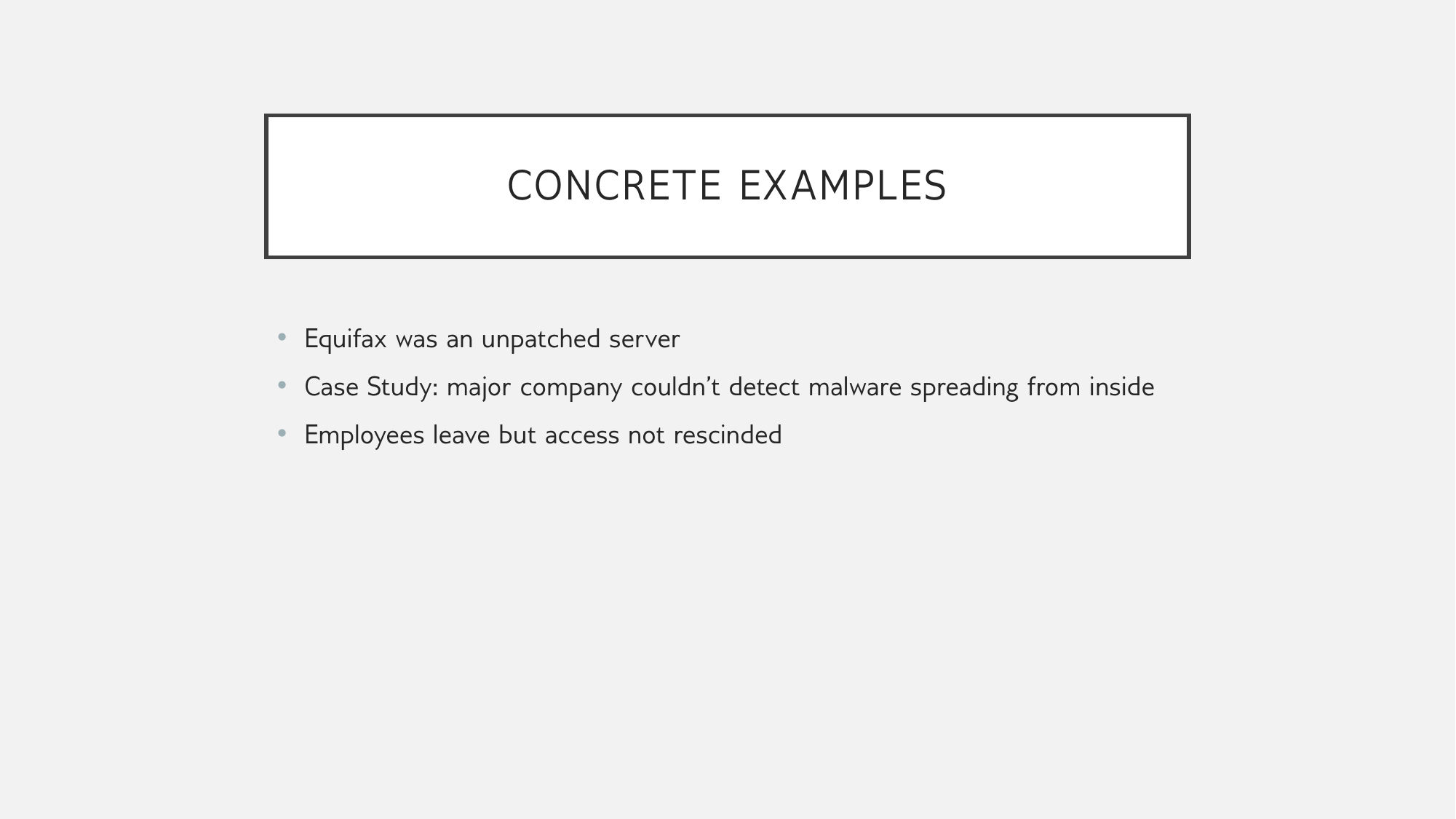

# Concrete Examples
Equifax was an unpatched server
Case Study: major company couldn’t detect malware spreading from inside
Employees leave but access not rescinded